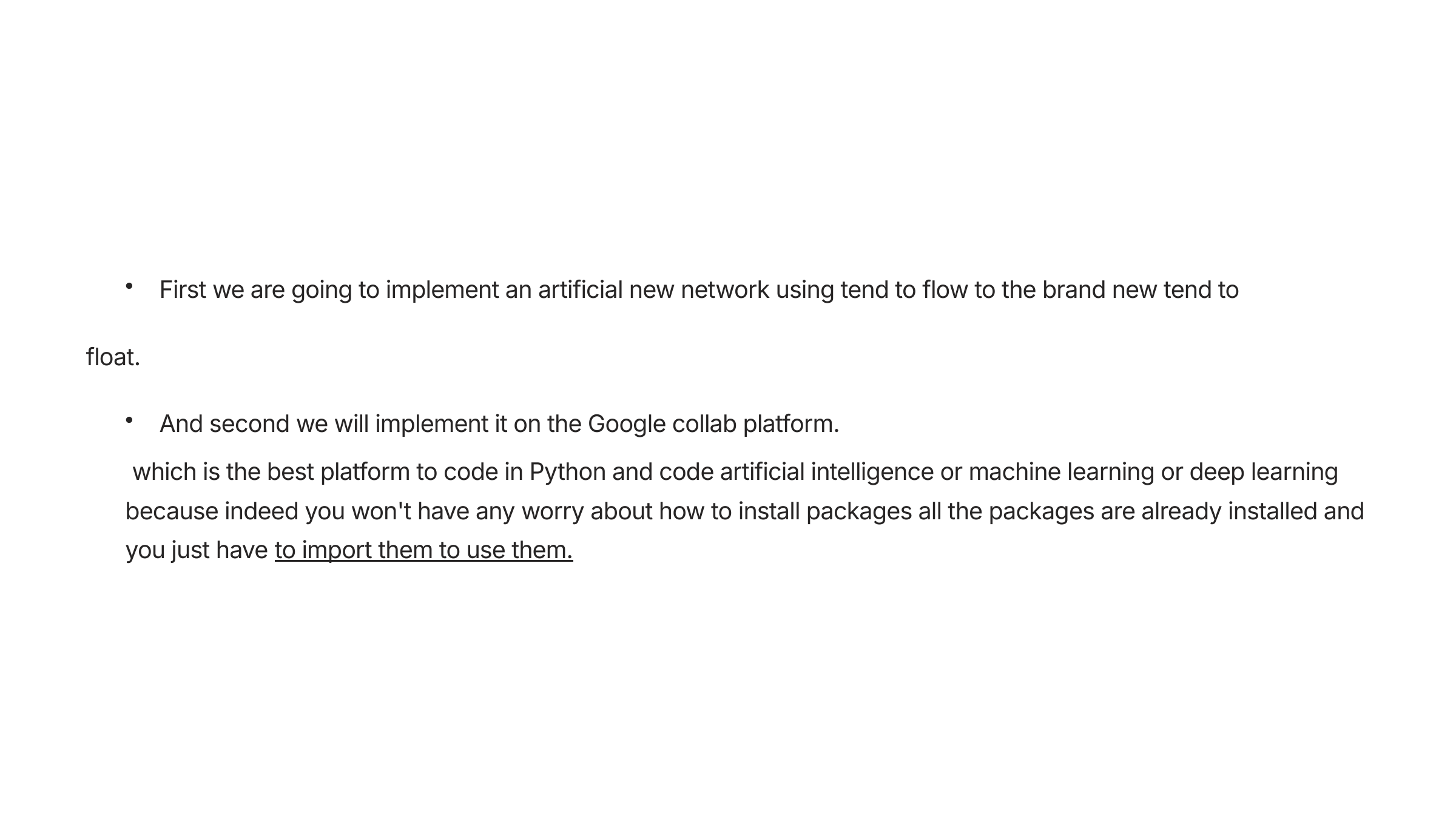

First we are going to implement an artificial new network using tend to flow to the brand new tend to
float.
And second we will implement it on the Google collab platform.
 which is the best platform to code in Python and code artificial intelligence or machine learning or deep learning because indeed you won't have any worry about how to install packages all the packages are already installed and you just have to import them to use them.